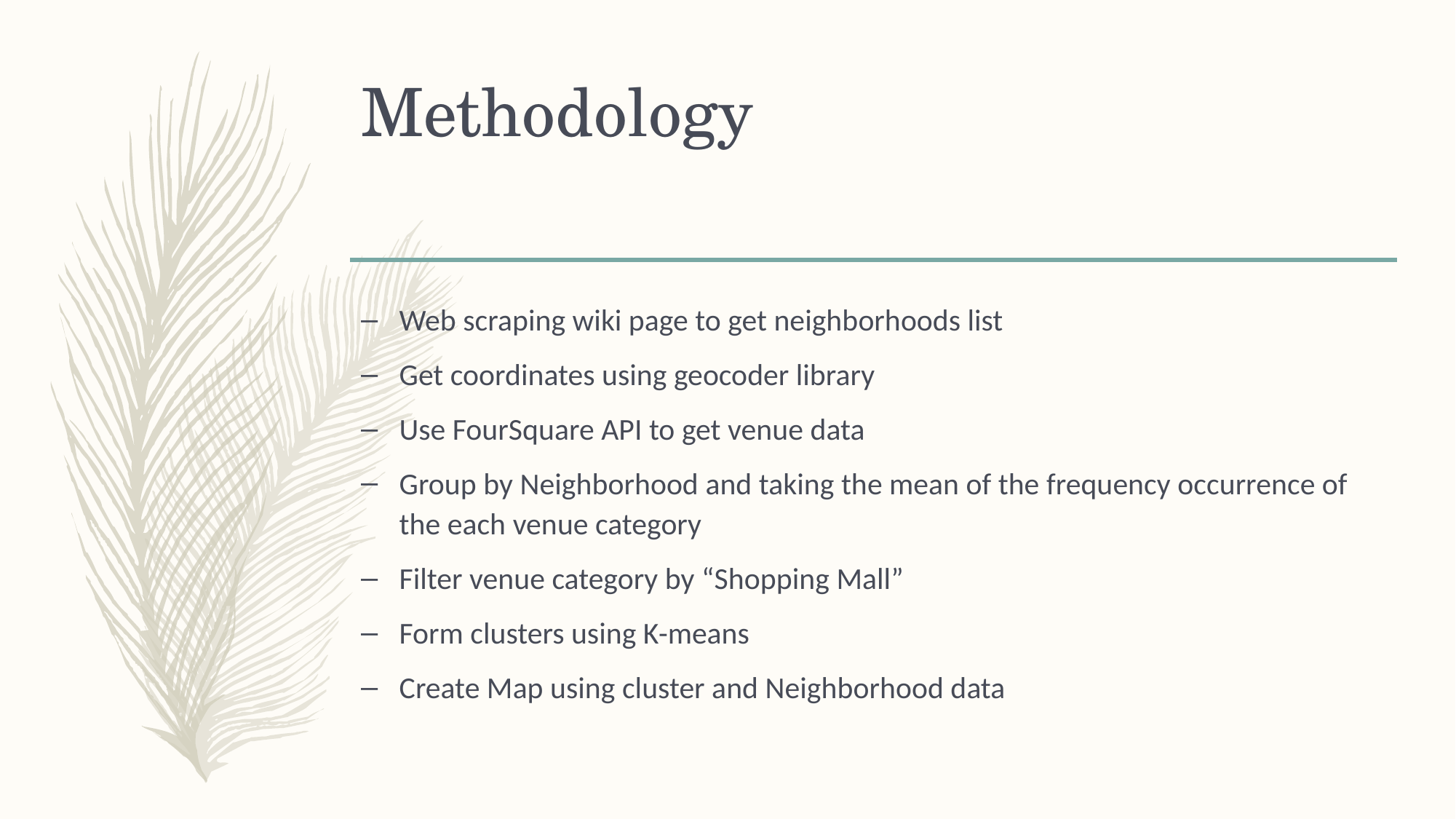

# Methodology
Web scraping wiki page to get neighborhoods list
Get coordinates using geocoder library
Use FourSquare API to get venue data
Group by Neighborhood and taking the mean of the frequency occurrence of the each venue category
Filter venue category by “Shopping Mall”
Form clusters using K-means
Create Map using cluster and Neighborhood data